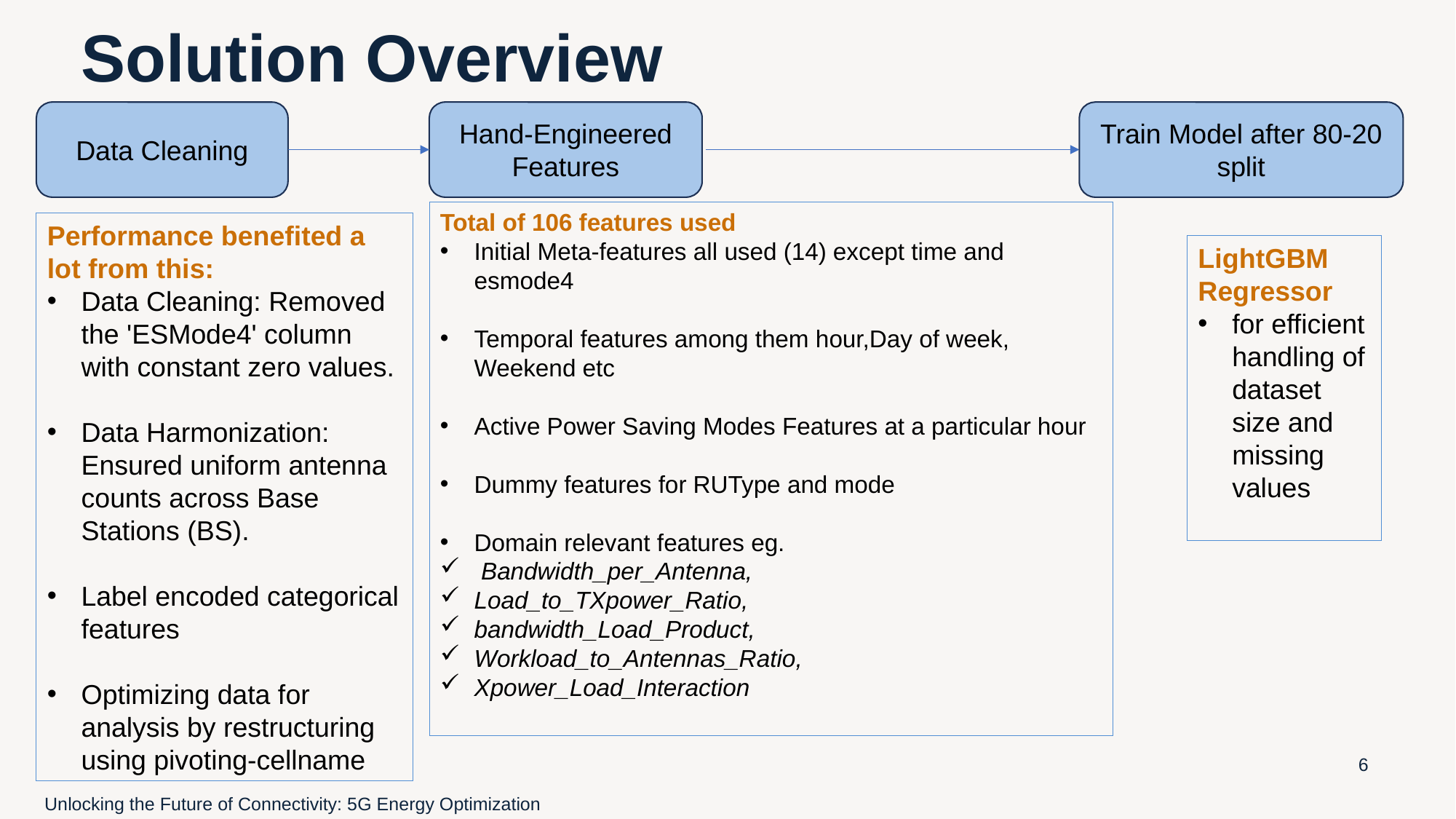

# Solution Overview
Data Cleaning
Hand-Engineered Features
Train Model after 80-20 split
Total of 106 features used
Initial Meta-features all used (14) except time and esmode4

Temporal features among them hour,Day of week, Weekend etc

Active Power Saving Modes Features at a particular hour

Dummy features for RUType and mode

Domain relevant features eg.
 Bandwidth_per_Antenna,
Load_to_TXpower_Ratio,
bandwidth_Load_Product,
Workload_to_Antennas_Ratio,
Xpower_Load_Interaction

Performance benefited a lot from this:
Data Cleaning: Removed the 'ESMode4' column with constant zero values.

Data Harmonization: Ensured uniform antenna counts across Base Stations (BS).

Label encoded categorical features

Optimizing data for analysis by restructuring using pivoting-cellname
LightGBM Regressor
for efficient handling of dataset size and missing values

6
Unlocking the Future of Connectivity: 5G Energy Optimization